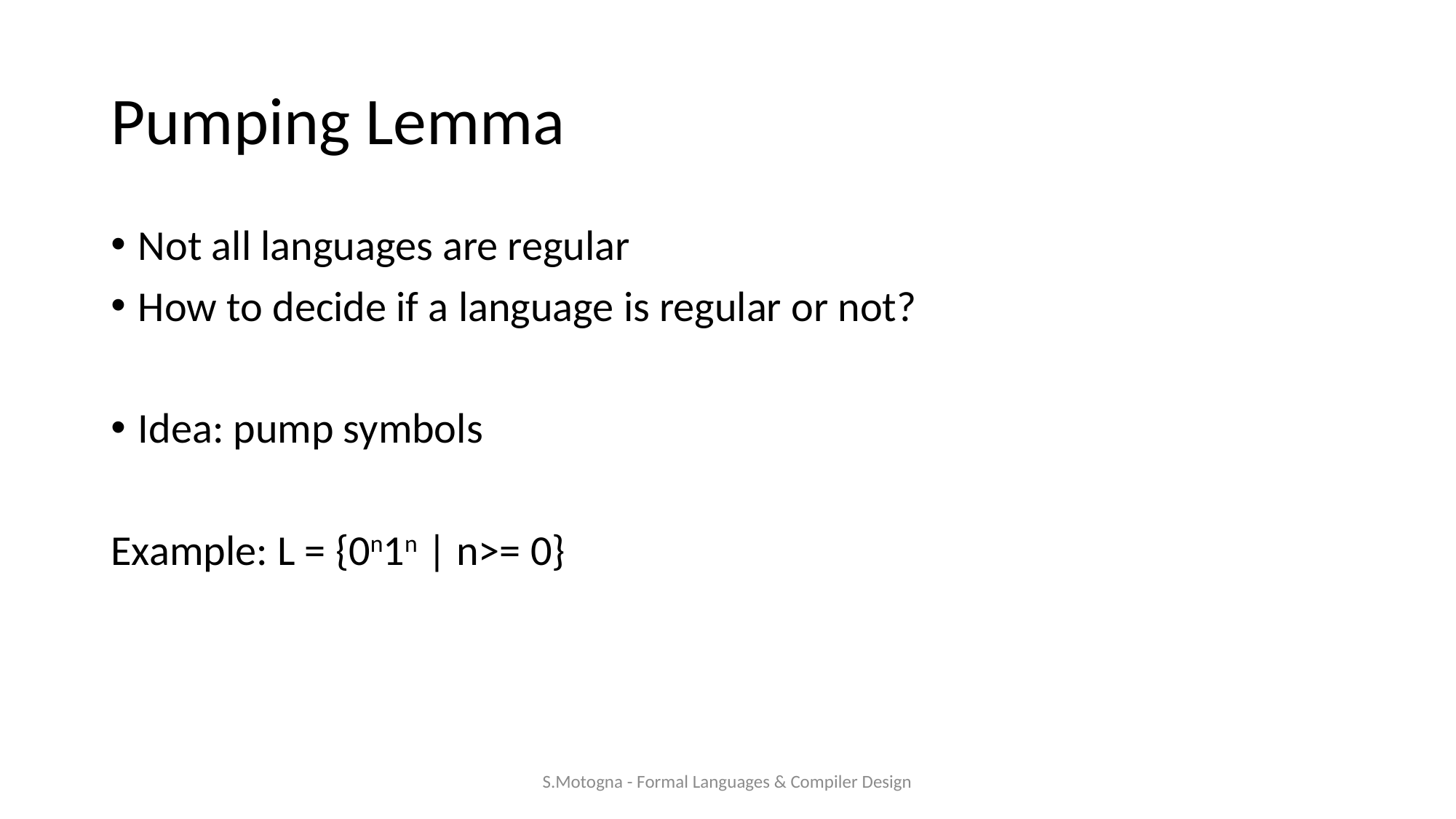

# Pumping Lemma
Not all languages are regular
How to decide if a language is regular or not?

Idea: pump symbols

Example: L = {0n1n | n>= 0}
S.Motogna - Formal Languages & Compiler Design